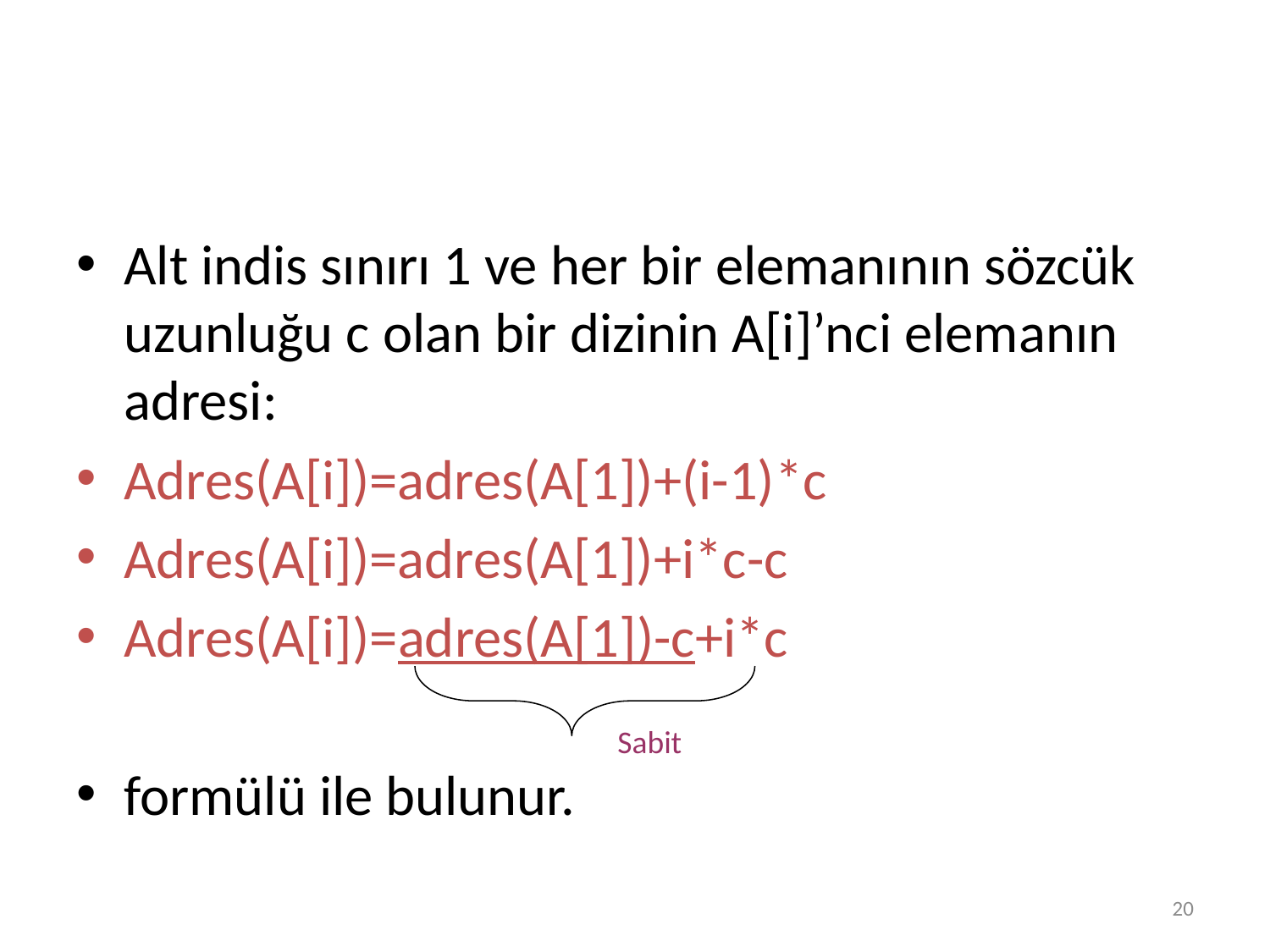

#
Alt indis sınırı 1 ve her bir elemanının sözcük uzunluğu c olan bir dizinin A[i]’nci elemanın adresi:
Adres(A[i])=adres(A[1])+(i-1)*c
Adres(A[i])=adres(A[1])+i*c-c
Adres(A[i])=adres(A[1])-c+i*c

formülü ile bulunur.

Sabit
20